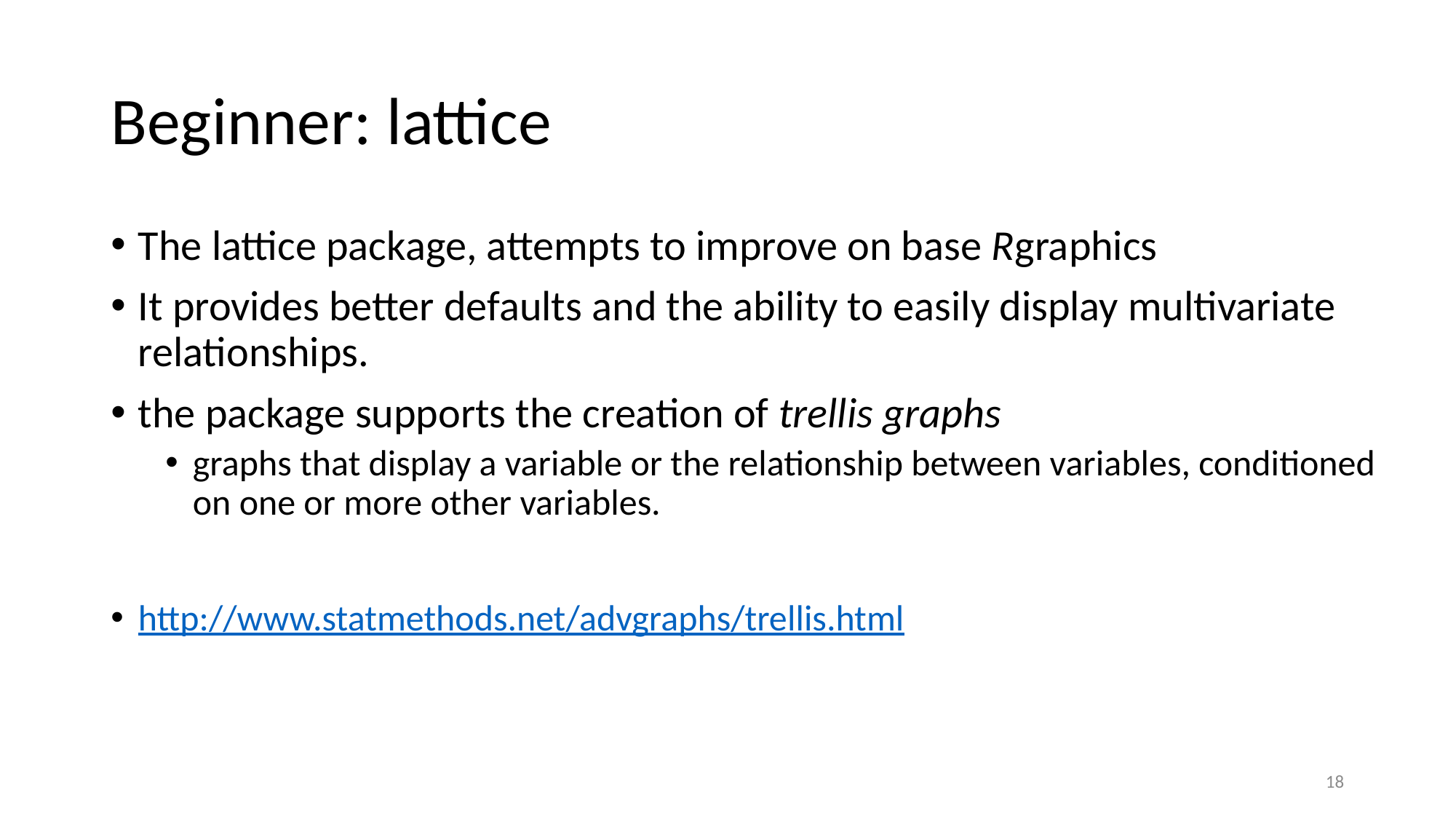

# Beginner: lattice
The lattice package, attempts to improve on base Rgraphics
It provides better defaults and the ability to easily display multivariate relationships.
the package supports the creation of trellis graphs
graphs that display a variable or the relationship between variables, conditioned on one or more other variables.

http://www.statmethods.net/advgraphs/trellis.html
18